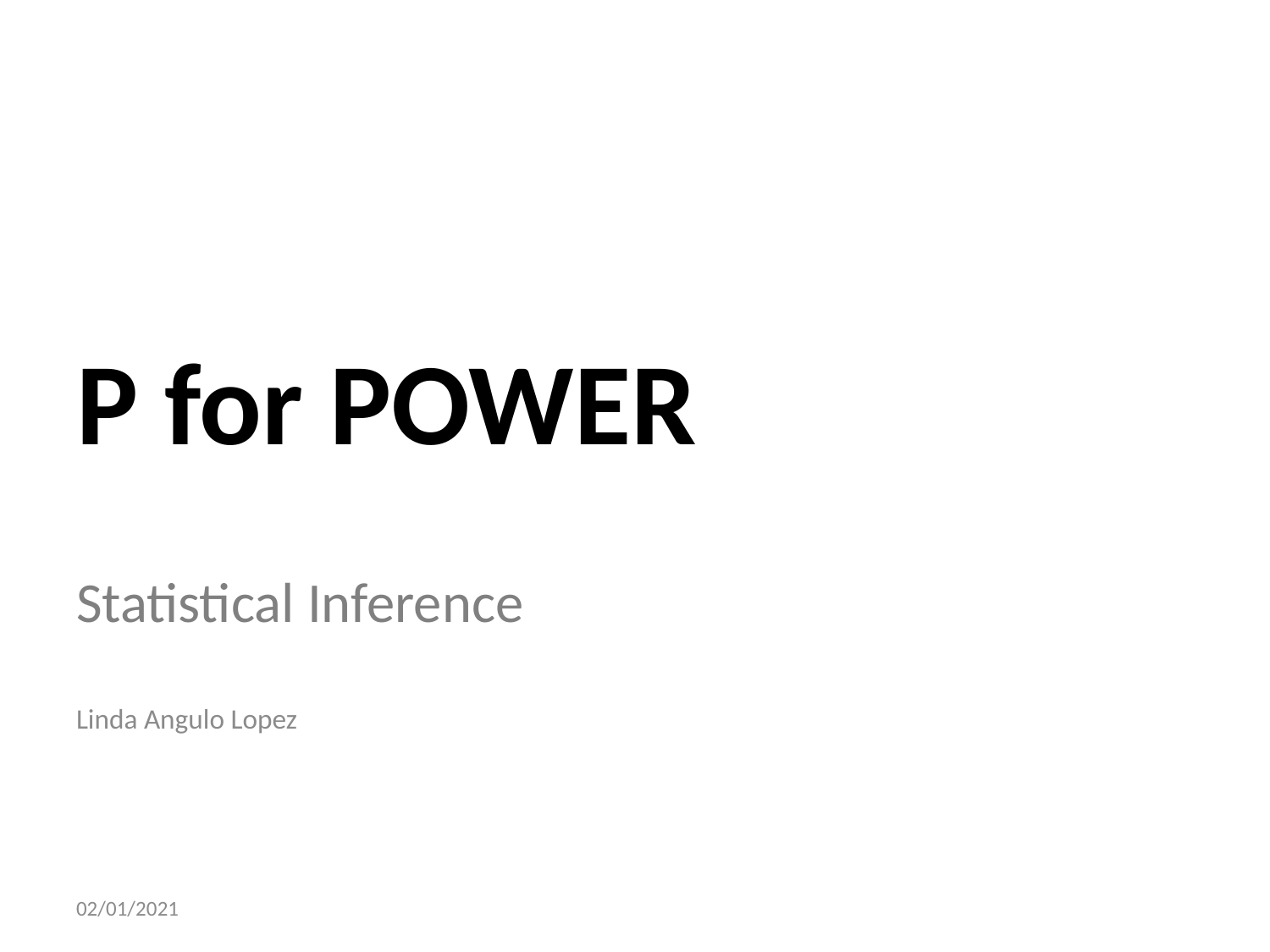

# P for POWER
Statistical Inference
Linda Angulo Lopez
02/01/2021